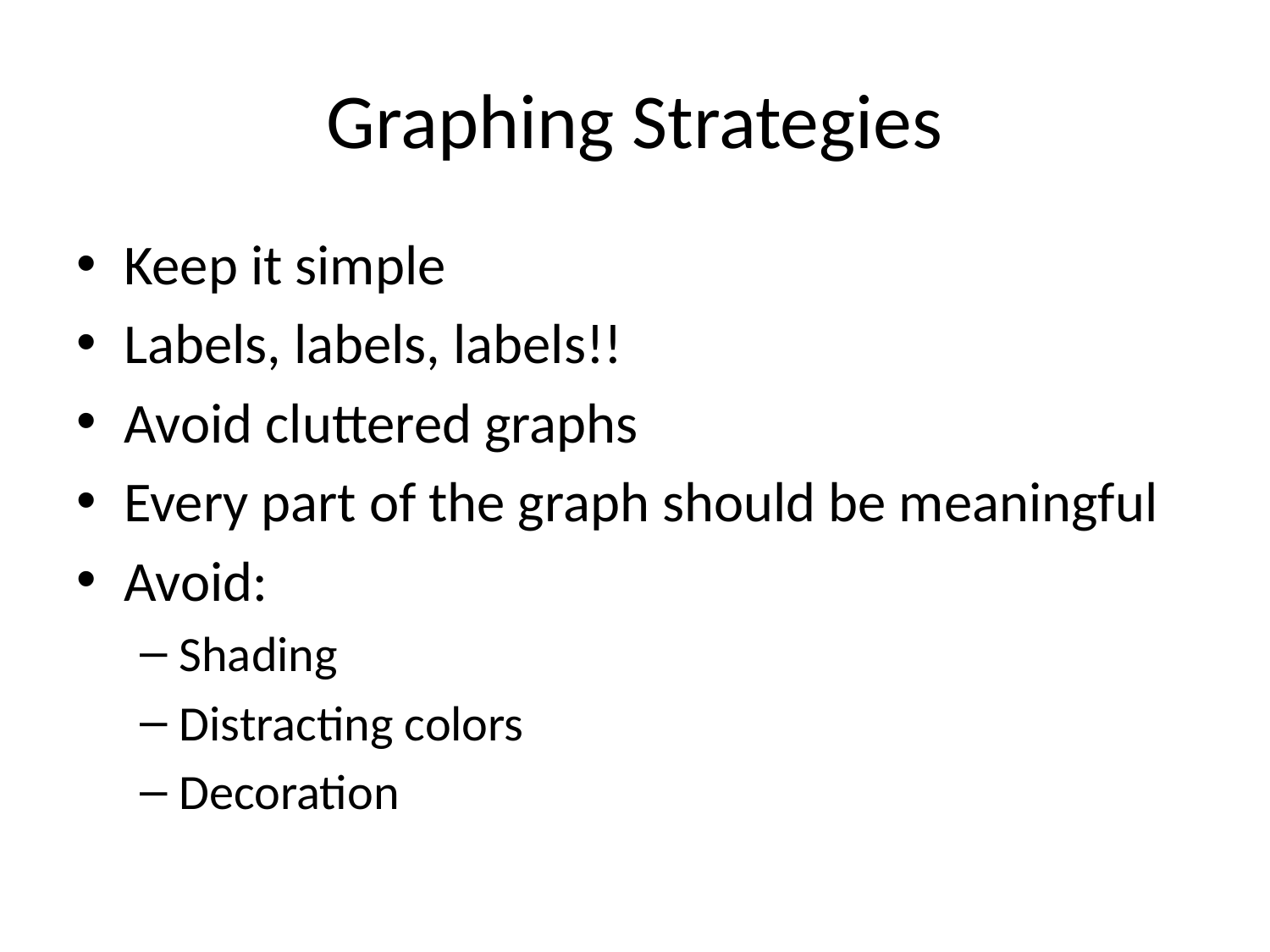

# Graphing Strategies
Keep it simple
Labels, labels, labels!!
Avoid cluttered graphs
Every part of the graph should be meaningful
Avoid:
Shading
Distracting colors
Decoration